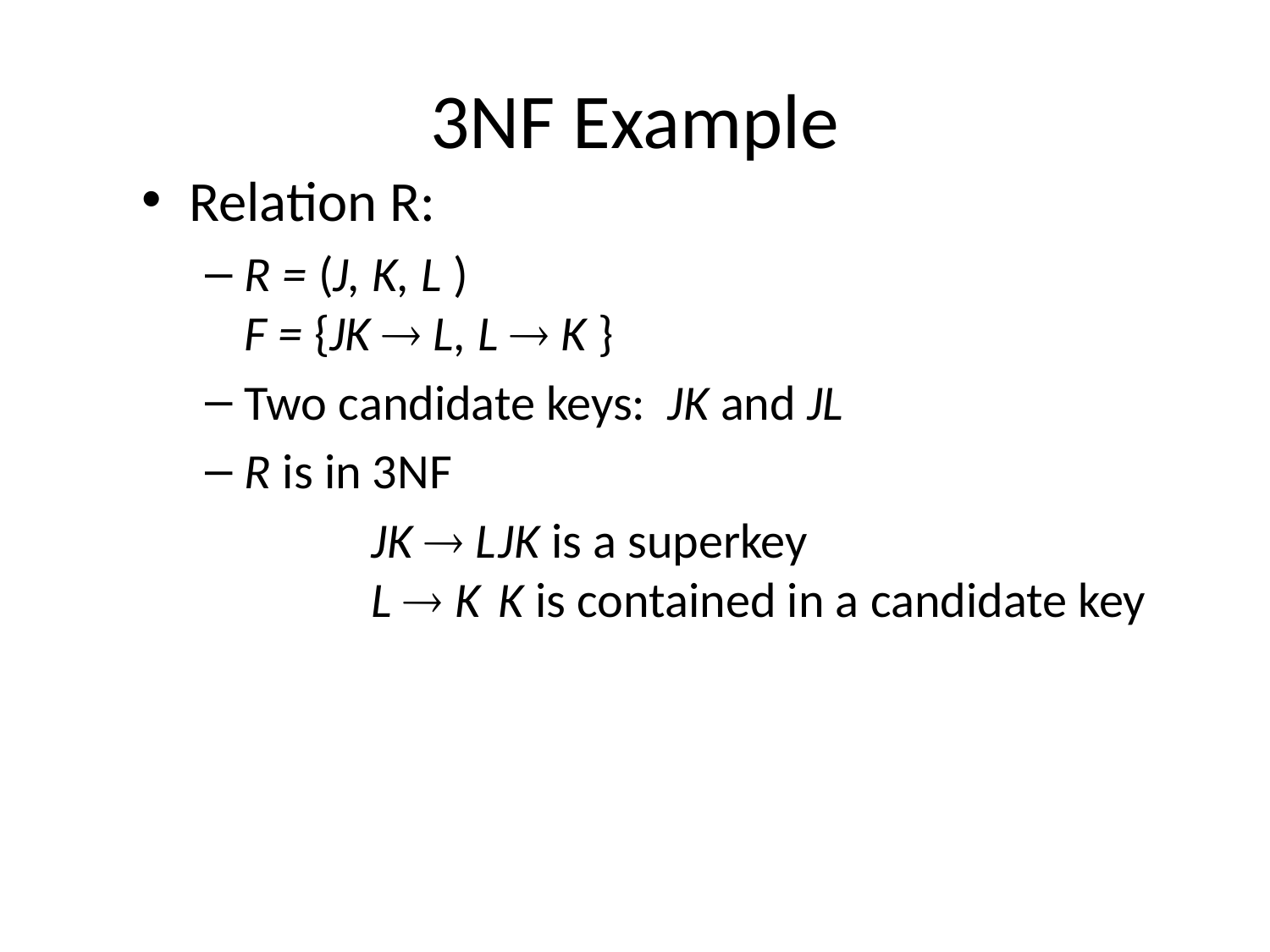

# 3NF Example
Relation R:
R = (J, K, L )
F = {JK → L, L → K }
Two candidate keys:  JK and JL
R is in 3NF
		JK → L	JK is a superkey
	L → K	K is contained in a candidate key